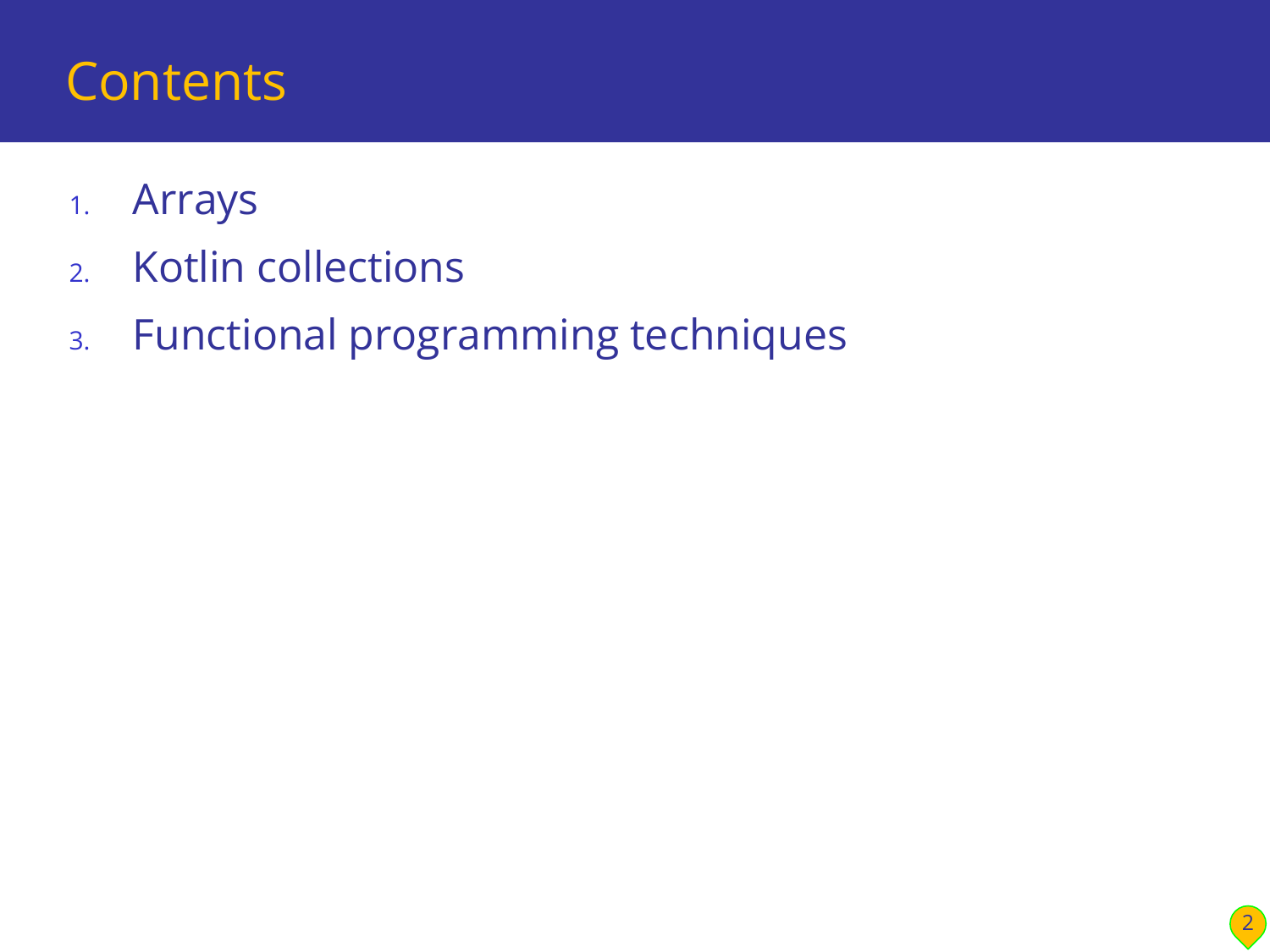

# Contents
Arrays
Kotlin collections
Functional programming techniques

2